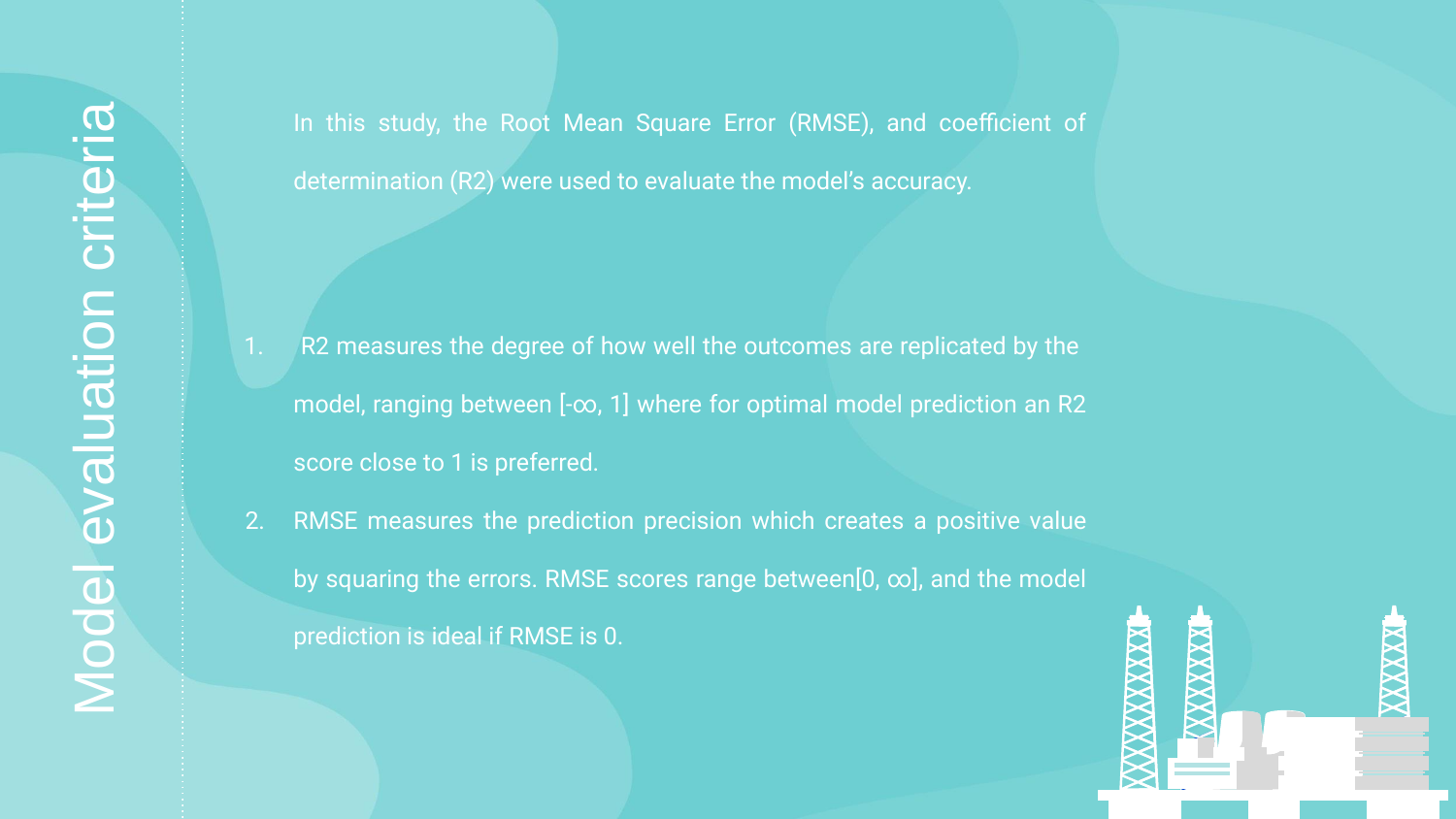

In this study, the Root Mean Square Error (RMSE), and coefficient of determination (R2) were used to evaluate the model’s accuracy.

 R2 measures the degree of how well the outcomes are replicated by the  model, ranging between [-∞, 1] where for optimal model prediction an R2 score close to 1 is preferred.
RMSE measures the prediction precision which creates a positive value by squaring the errors. RMSE scores range between[0, ∞], and the model prediction is ideal if RMSE is 0.
# Model evaluation criteria